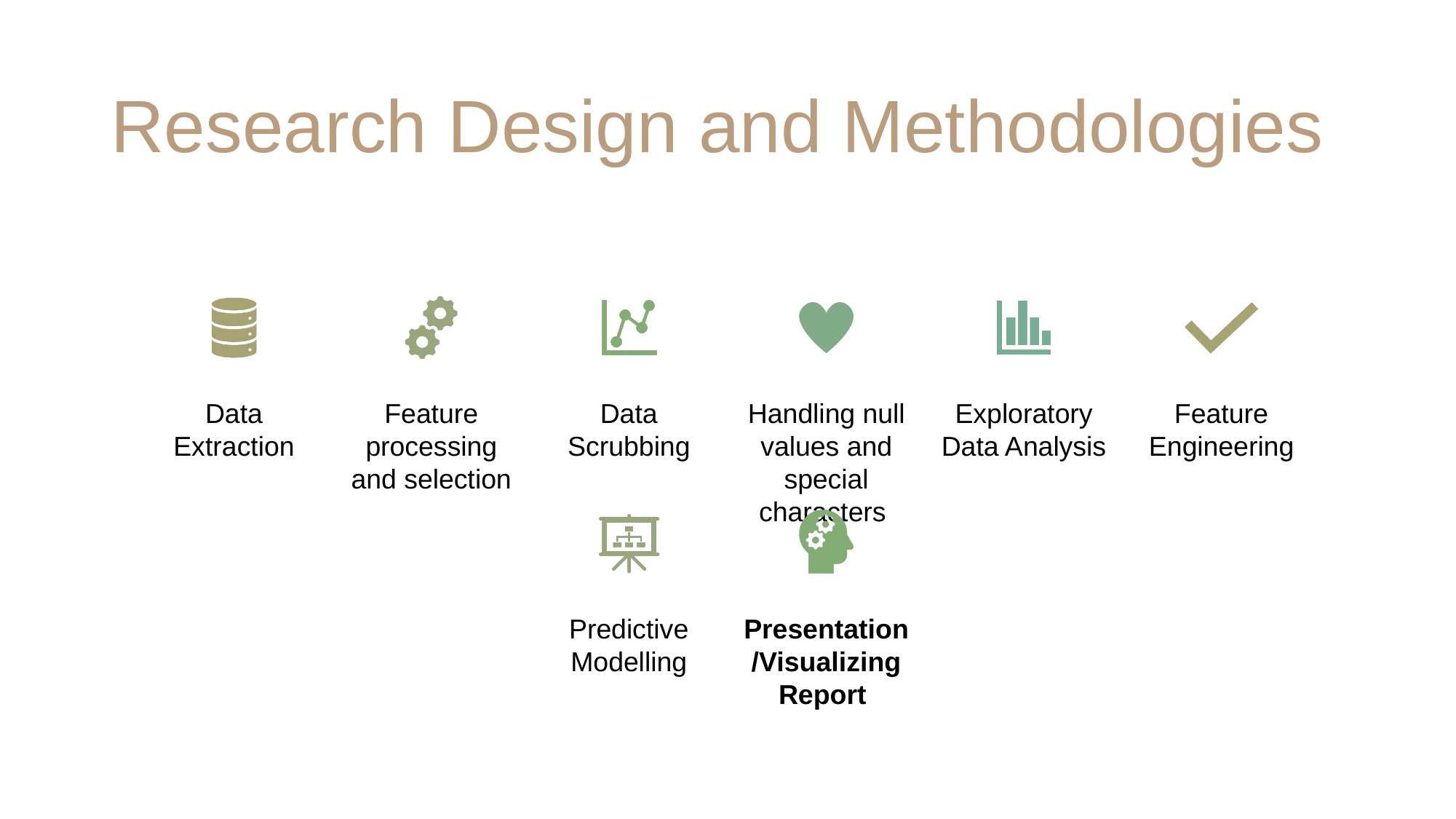

# Research Design and Methodologies
Data Extraction
Feature processing and selection
Data Scrubbing
Handling null values and special characters
Exploratory Data Analysis
Feature Engineering
Predictive Modelling
Presentation/Visualizing Report